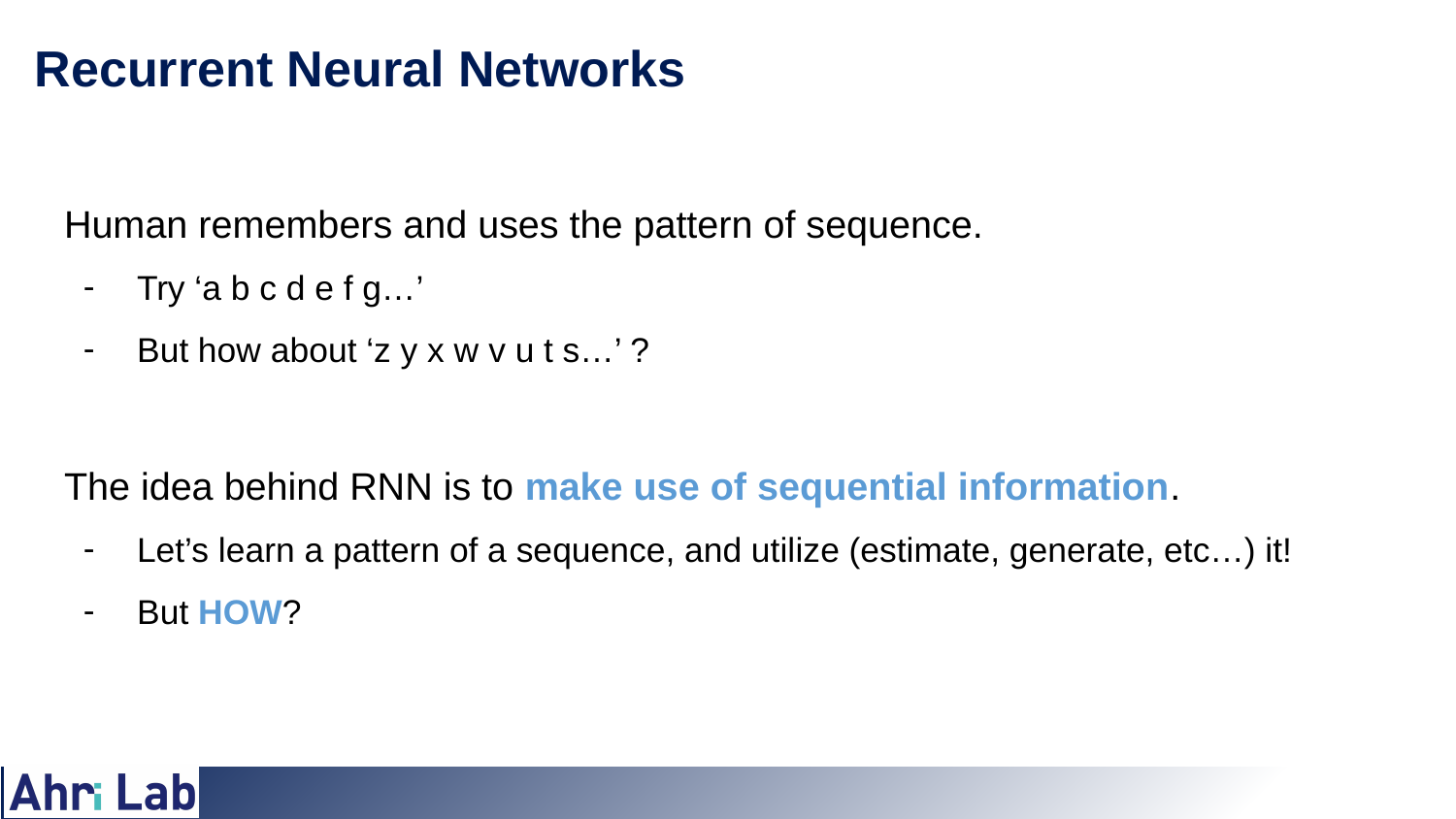

# Recurrent Neural Networks
Human remembers and uses the pattern of sequence.
Try ‘a b c d e f g…’
But how about ‘z y x w v u t s…’ ?

The idea behind RNN is to make use of sequential information.
Let’s learn a pattern of a sequence, and utilize (estimate, generate, etc…) it!
But HOW?